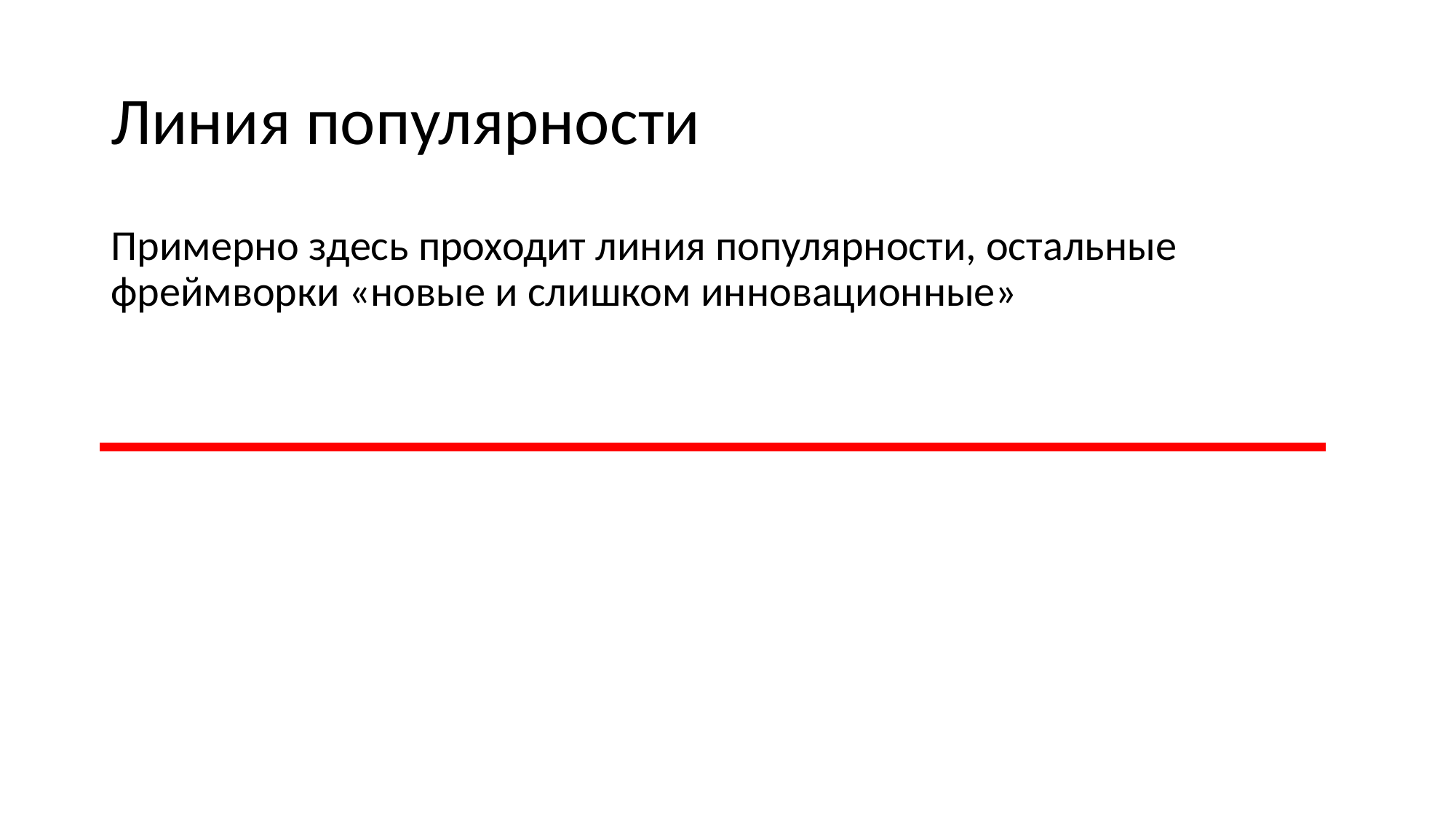

# Линия популярности
Примерно здесь проходит линия популярности, остальные фреймворки «новые и слишком инновационные»